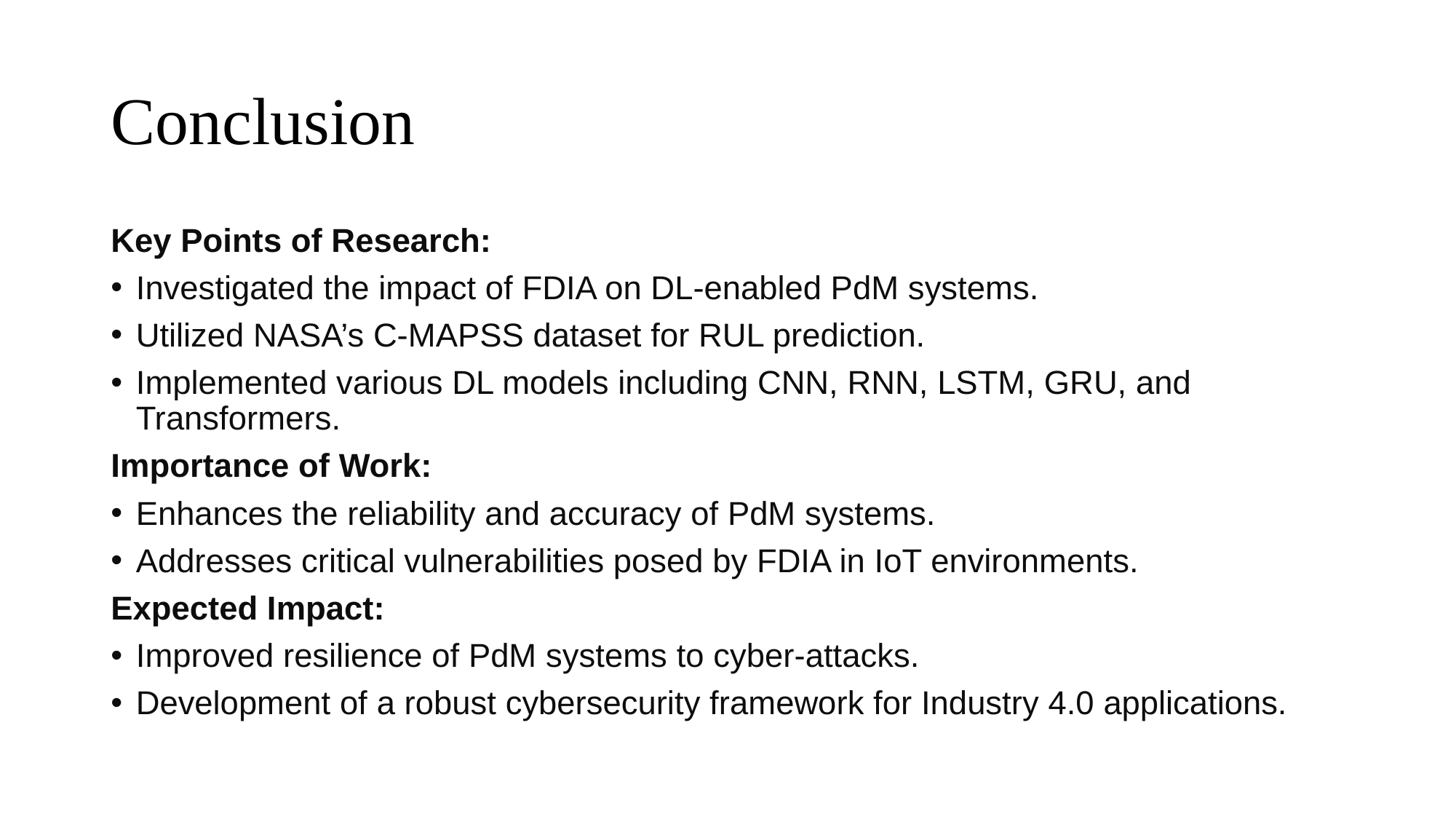

# Conclusion
Key Points of Research:
Investigated the impact of FDIA on DL-enabled PdM systems.
Utilized NASA’s C-MAPSS dataset for RUL prediction.
Implemented various DL models including CNN, RNN, LSTM, GRU, and Transformers.
Importance of Work:
Enhances the reliability and accuracy of PdM systems.
Addresses critical vulnerabilities posed by FDIA in IoT environments.
Expected Impact:
Improved resilience of PdM systems to cyber-attacks.
Development of a robust cybersecurity framework for Industry 4.0 applications.